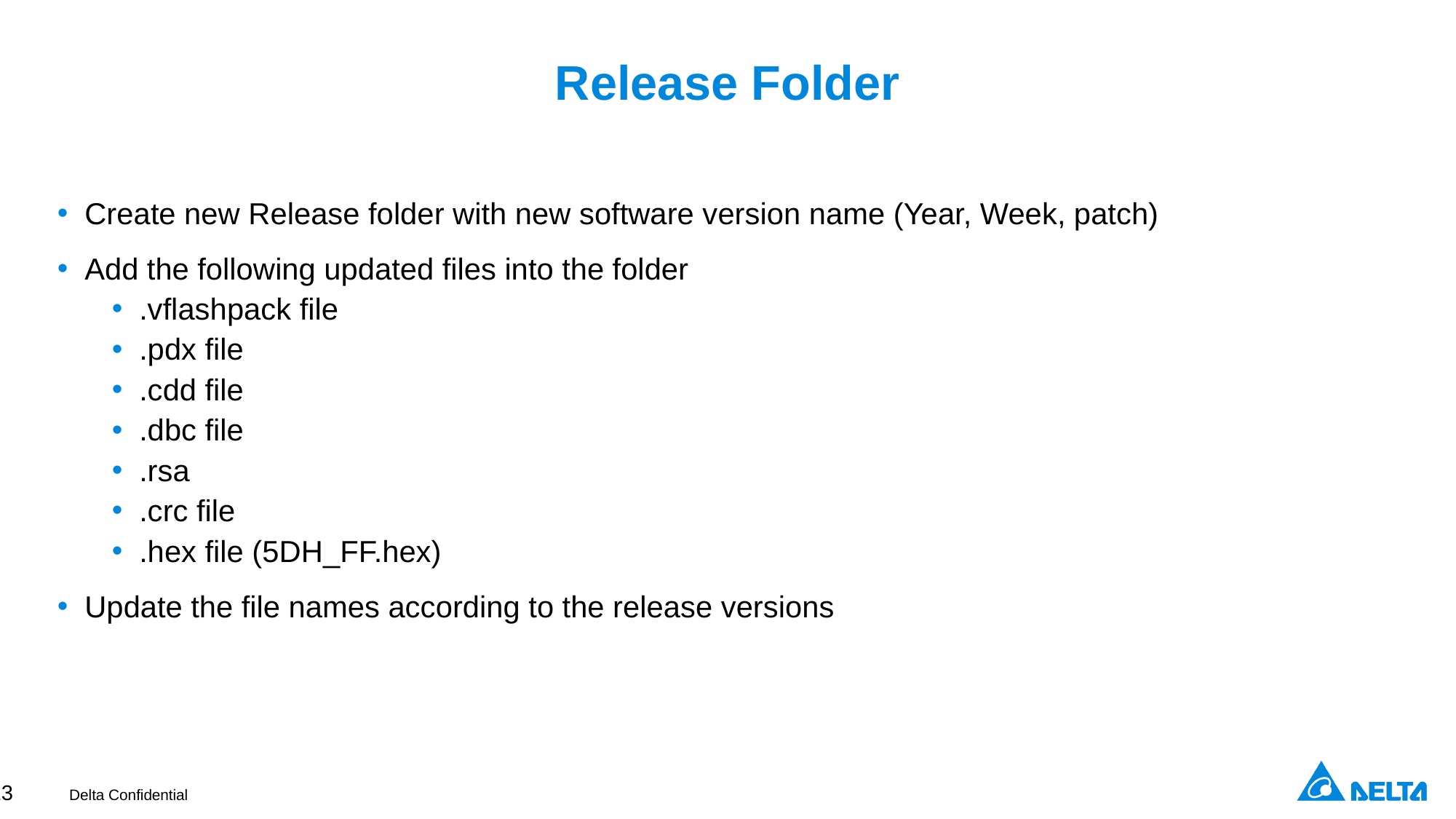

# Release Folder

Create new Release folder with new software version name (Year, Week, patch)
Add the following updated files into the folder
.vflashpack file
.pdx file
.cdd file
.dbc file
.rsa
.crc file
.hex file (5DH_FF.hex)
Update the file names according to the release versions